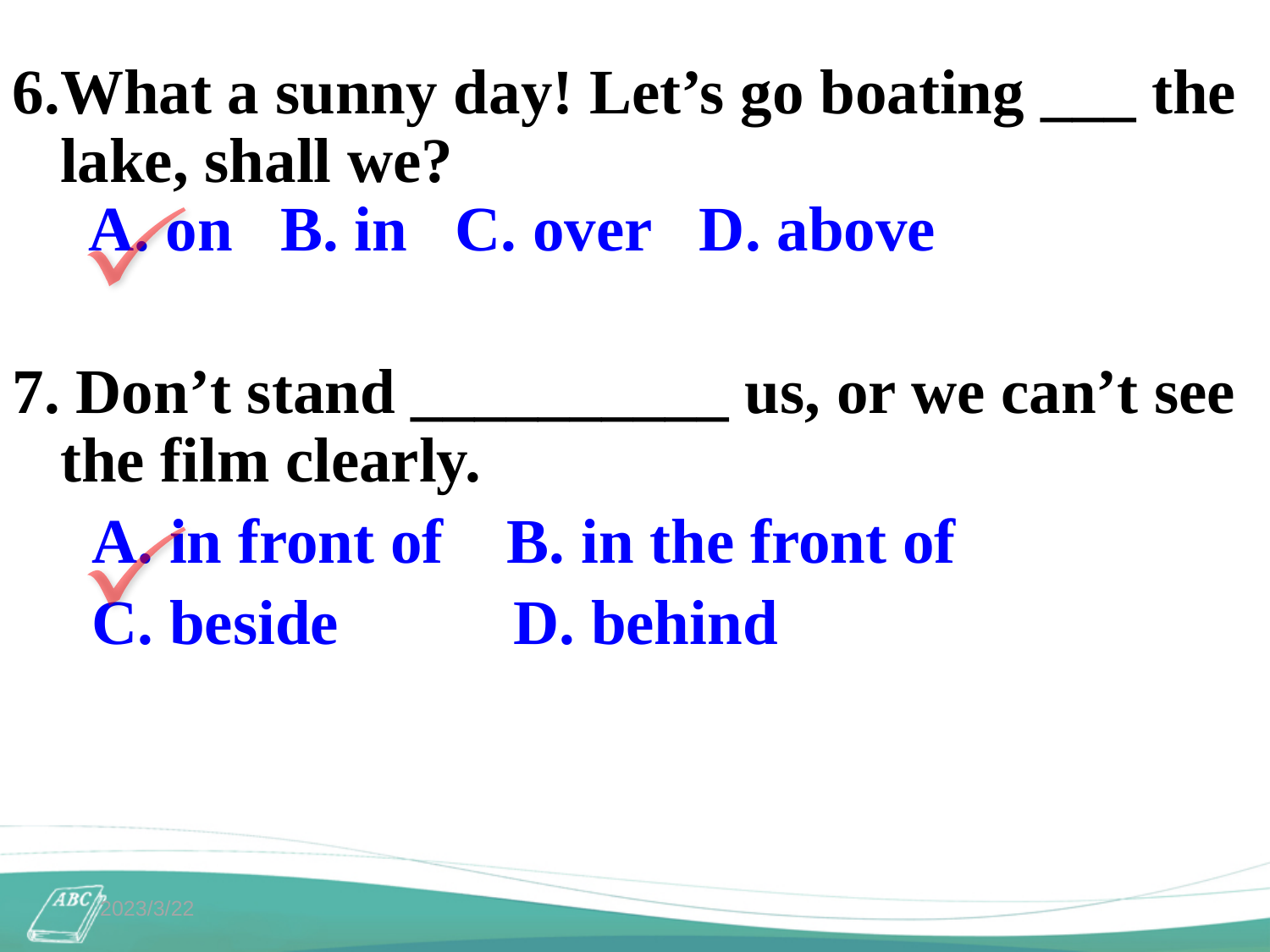

6.What a sunny day! Let’s go boating ___ the lake, shall we?
  A. on   B. in   C. over   D. above

7. Don’t stand __________ us, or we can’t see the film clearly.
     A. in front of    B. in the front of
     C. beside           D. behind
#

2023/3/22